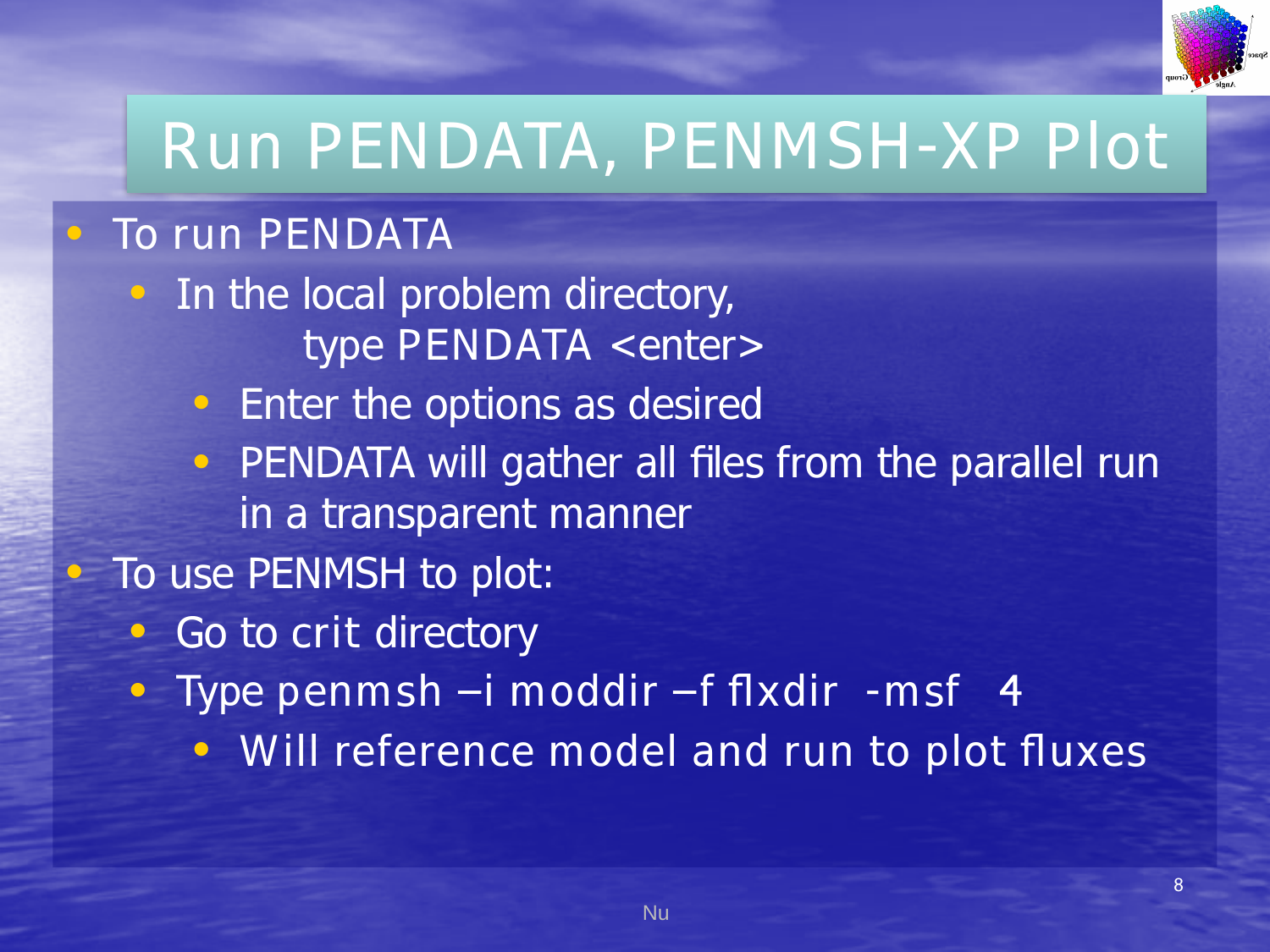

Run PENDATA, PENMSH-XP Plot
To run PENDATA
In the local problem directory, 					type PENDATA <enter>
Enter the options as desired
PENDATA will gather all files from the parallel run in a transparent manner
To use PENMSH to plot:
Go to crit directory
Type penmsh –i moddir –f flxdir  -msf   4
Will reference model and run to plot fluxes

8